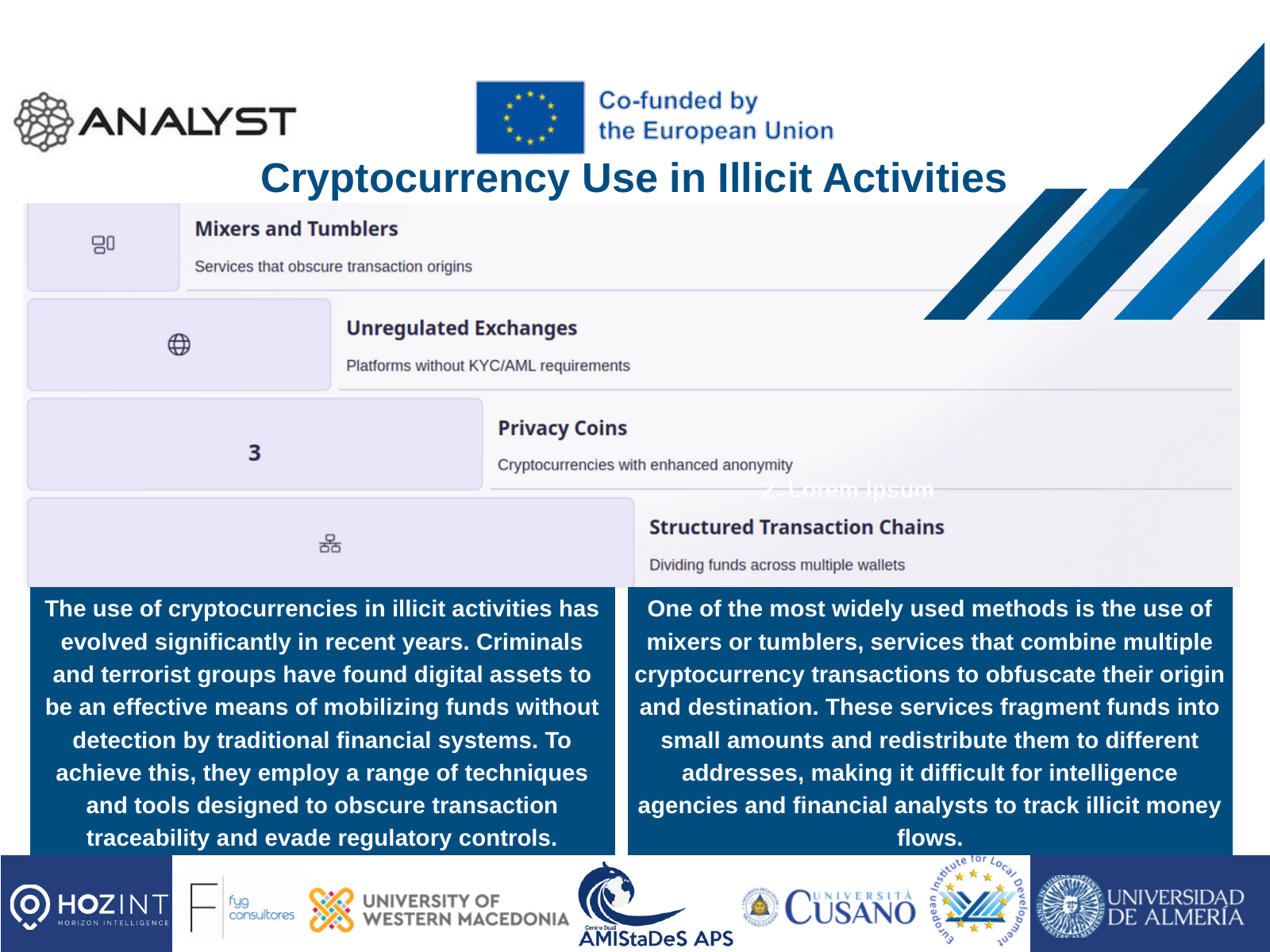

2. Lorem ipsum

7. Lorem
8. Lorem ipsumLorem ipsum
Cryptocurrency Use in Illicit Activities

The use of cryptocurrencies in illicit activities has evolved significantly in recent years. Criminals and terrorist groups have found digital assets to be an effective means of mobilizing funds without detection by traditional financial systems. To achieve this, they employ a range of techniques and tools designed to obscure transaction traceability and evade regulatory controls.

One of the most widely used methods is the use of mixers or tumblers, services that combine multiple cryptocurrency transactions to obfuscate their origin and destination. These services fragment funds into small amounts and redistribute them to different addresses, making it difficult for intelligence agencies and financial analysts to track illicit money flows.